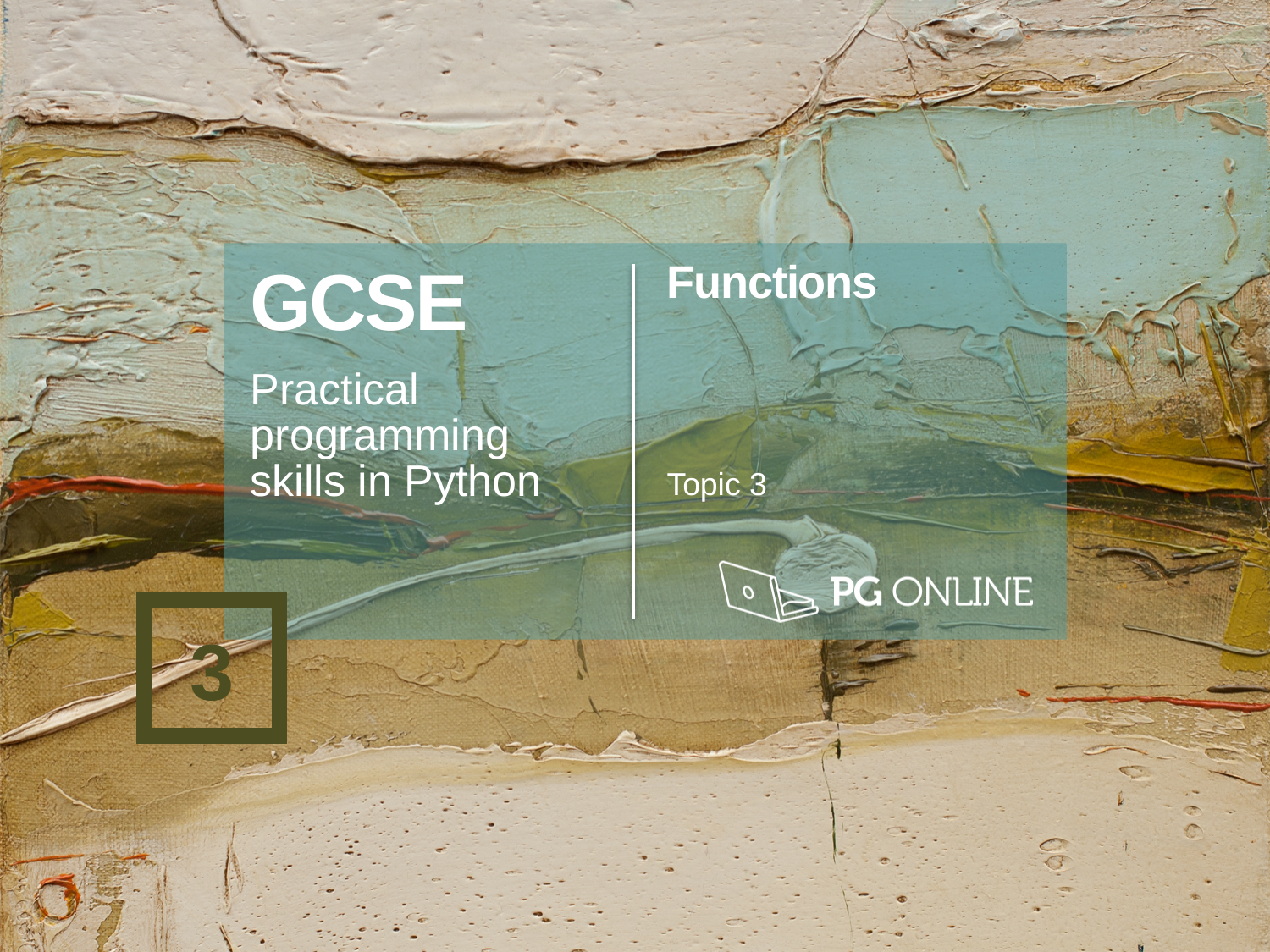

GCSE
Practical programming skills in Python
Functions
Topic 3
3